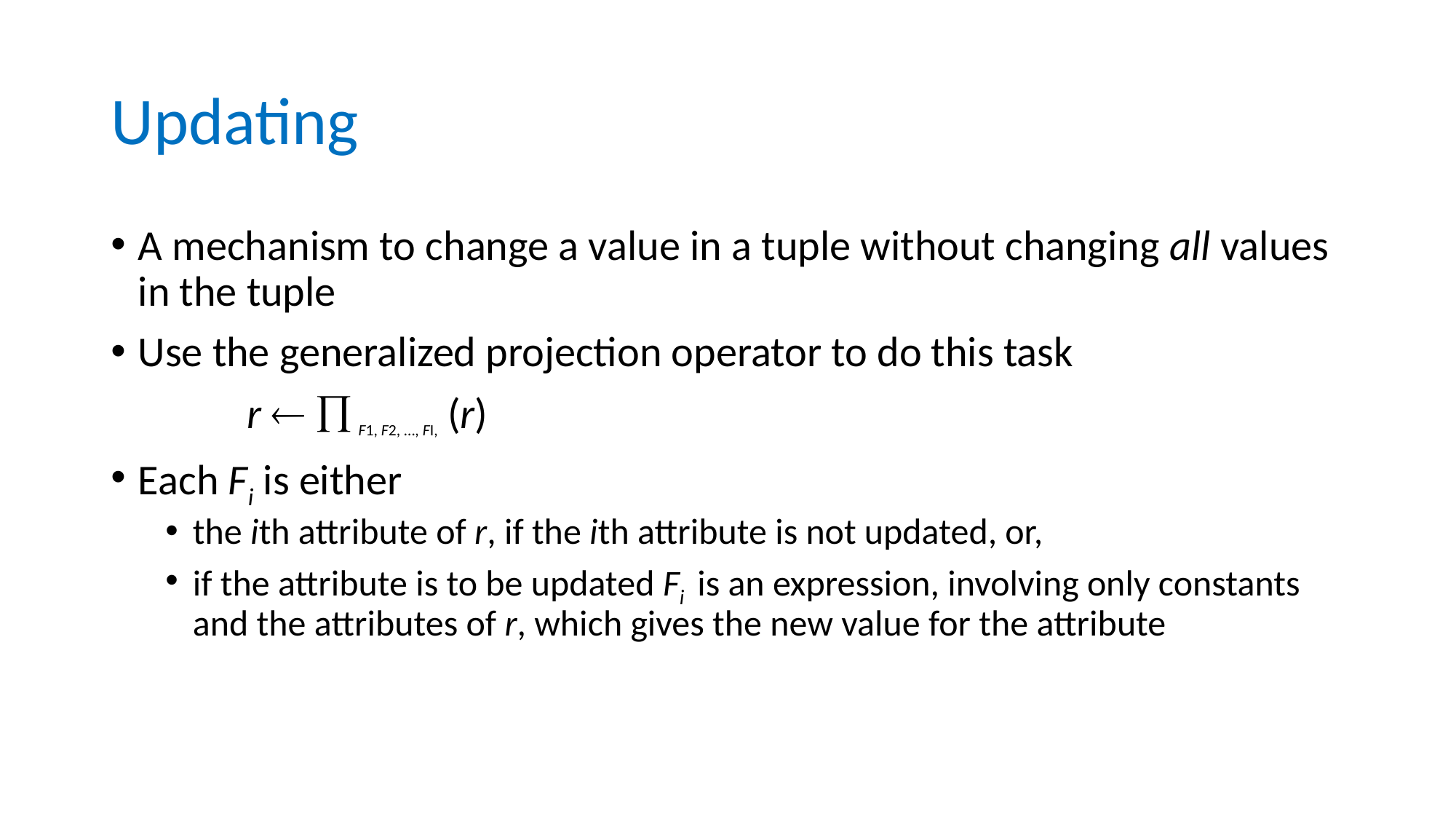

# Updating
A mechanism to change a value in a tuple without changing all values in the tuple
Use the generalized projection operator to do this task
		r ← ∏ F1, F2, …, FI, (r)
Each Fi is either
the ith attribute of r, if the ith attribute is not updated, or,
if the attribute is to be updated Fi  is an expression, involving only constants and the attributes of r, which gives the new value for the attribute